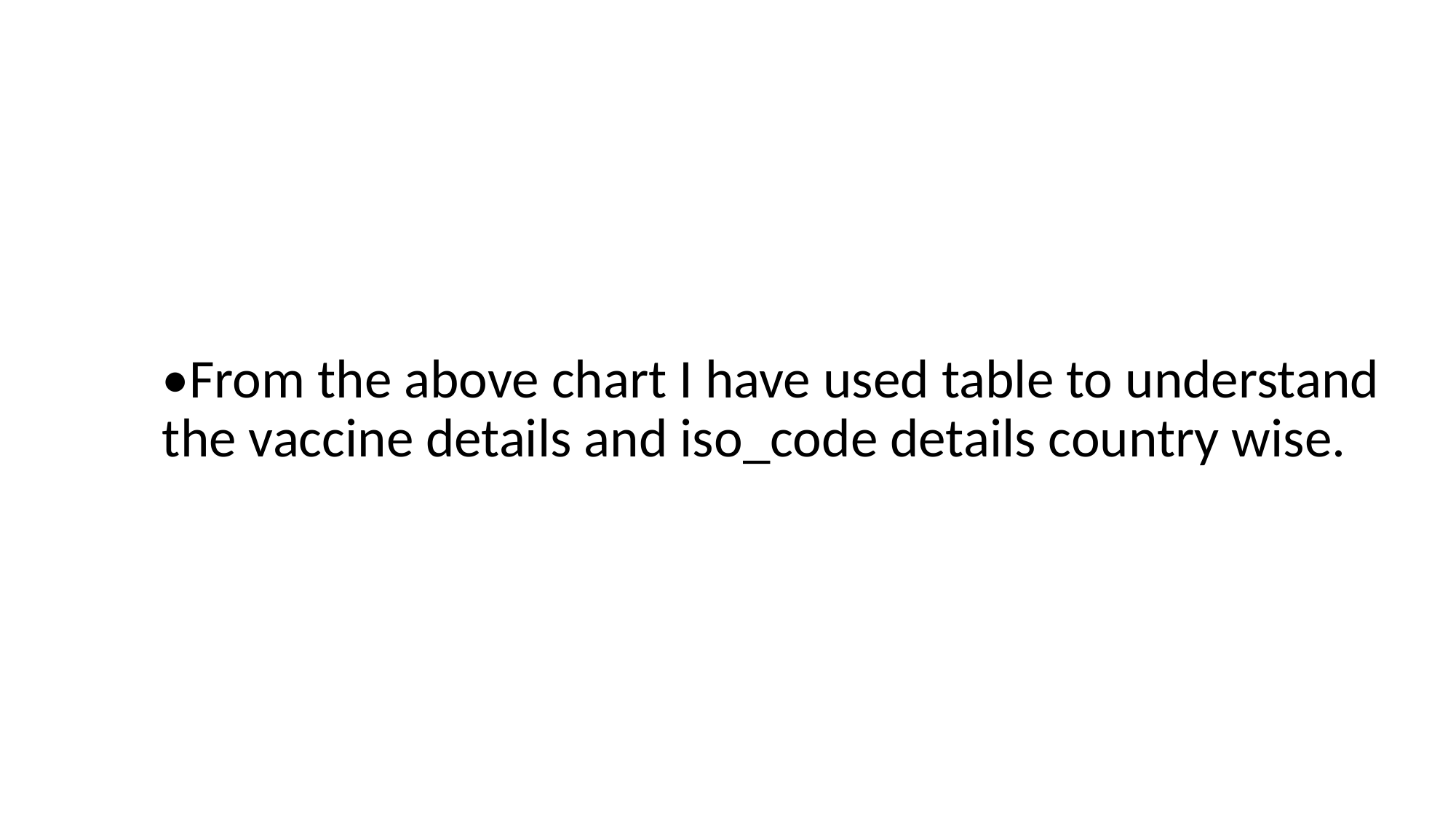

# •From the above chart I have used table to understand the vaccine details and iso_code details country wise.